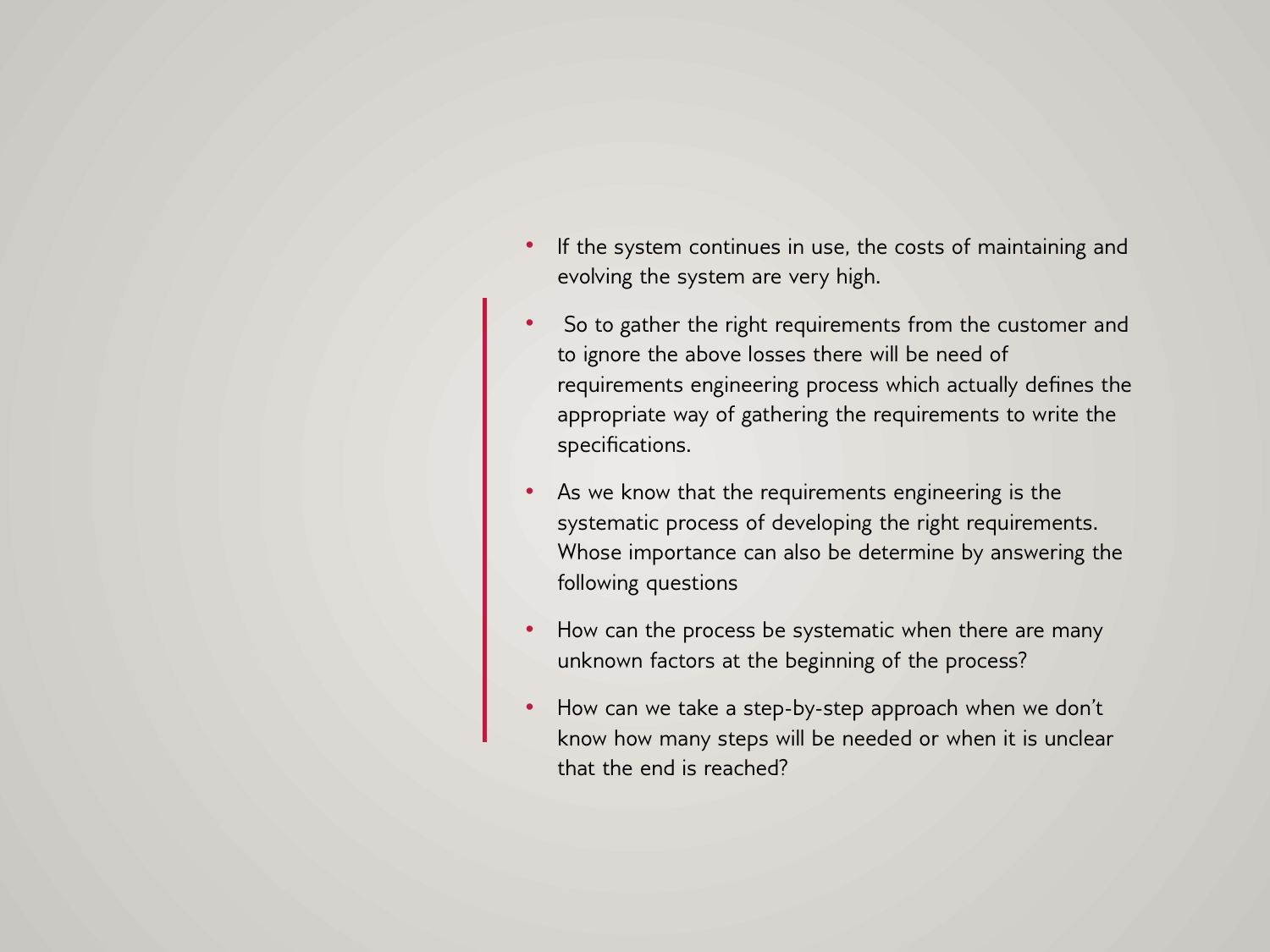

#
If the system continues in use, the costs of maintaining and evolving the system are very high.
 So to gather the right requirements from the customer and to ignore the above losses there will be need of requirements engineering process which actually defines the appropriate way of gathering the requirements to write the specifications.
As we know that the requirements engineering is the systematic process of developing the right requirements. Whose importance can also be determine by answering the following questions
How can the process be systematic when there are many unknown factors at the beginning of the process?
How can we take a step-by-step approach when we don’t know how many steps will be needed or when it is unclear that the end is reached?